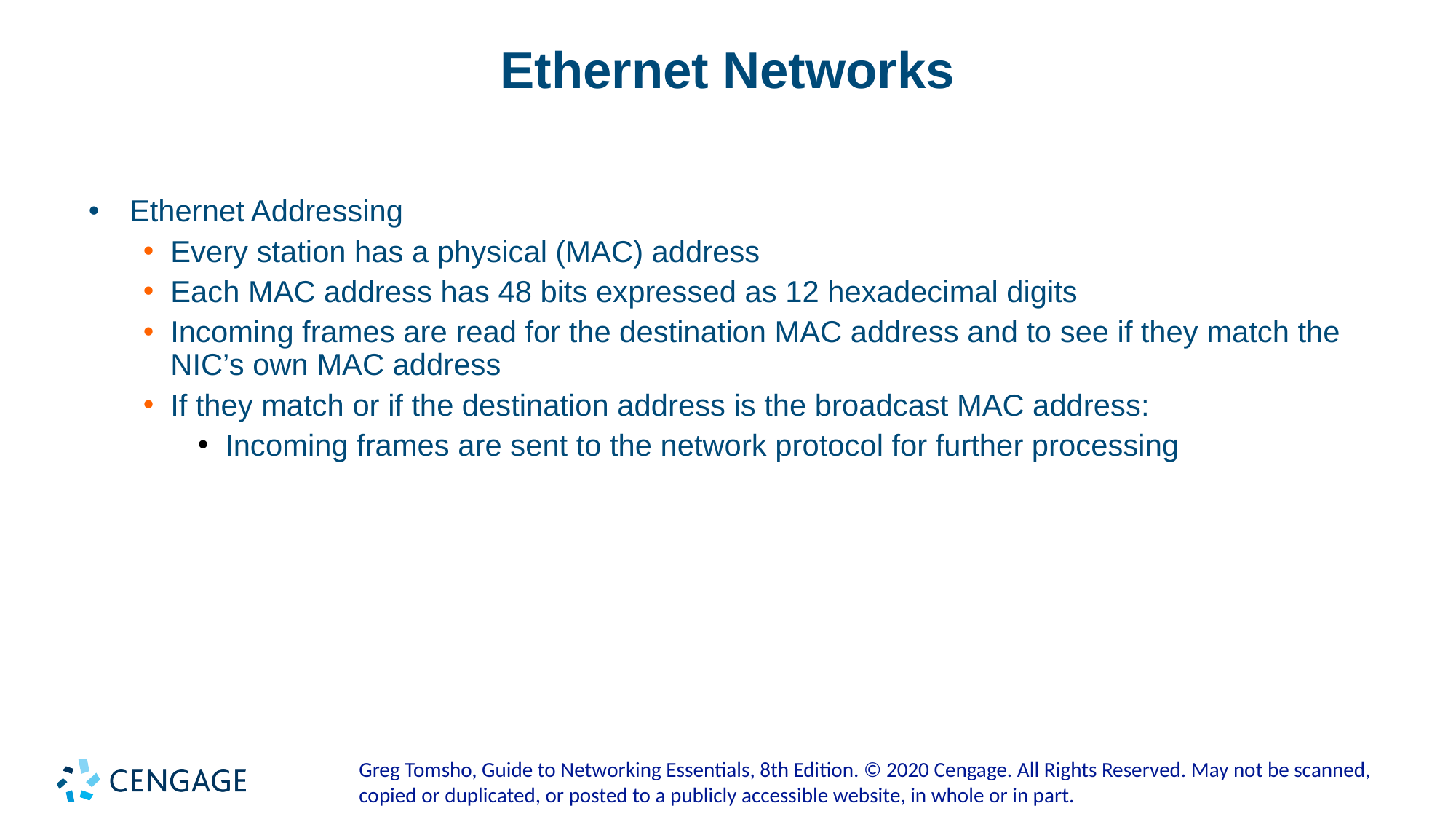

# Ethernet Networks
Ethernet Addressing
Every station has a physical (MAC) address
Each MAC address has 48 bits expressed as 12 hexadecimal digits
Incoming frames are read for the destination MAC address and to see if they match the NIC’s own MAC address
If they match or if the destination address is the broadcast MAC address:
Incoming frames are sent to the network protocol for further processing